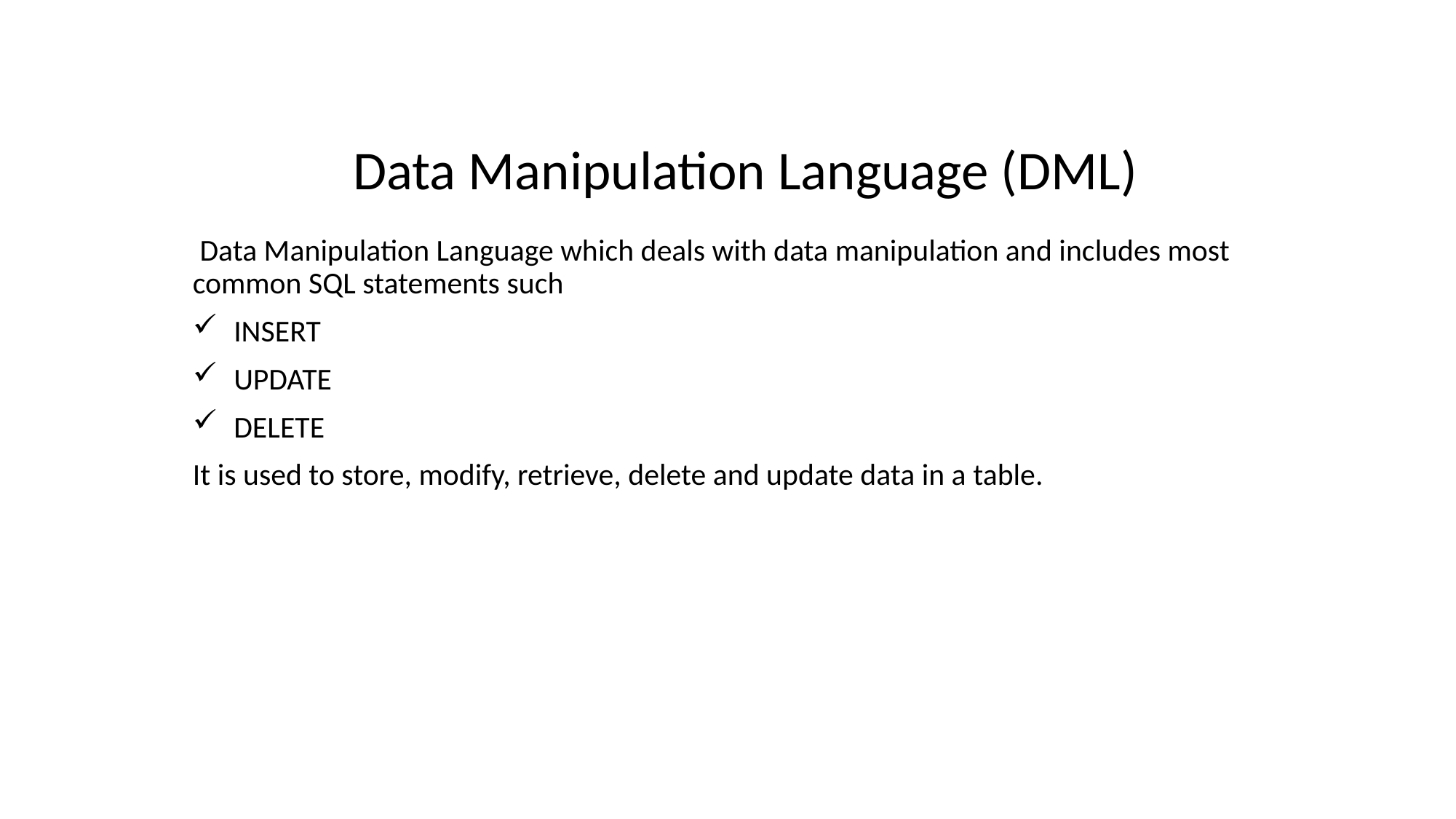

Data Manipulation Language (DML)

 Data Manipulation Language which deals with data manipulation and includes most common SQL statements such
INSERT
UPDATE
DELETE
It is used to store, modify, retrieve, delete and update data in a table.